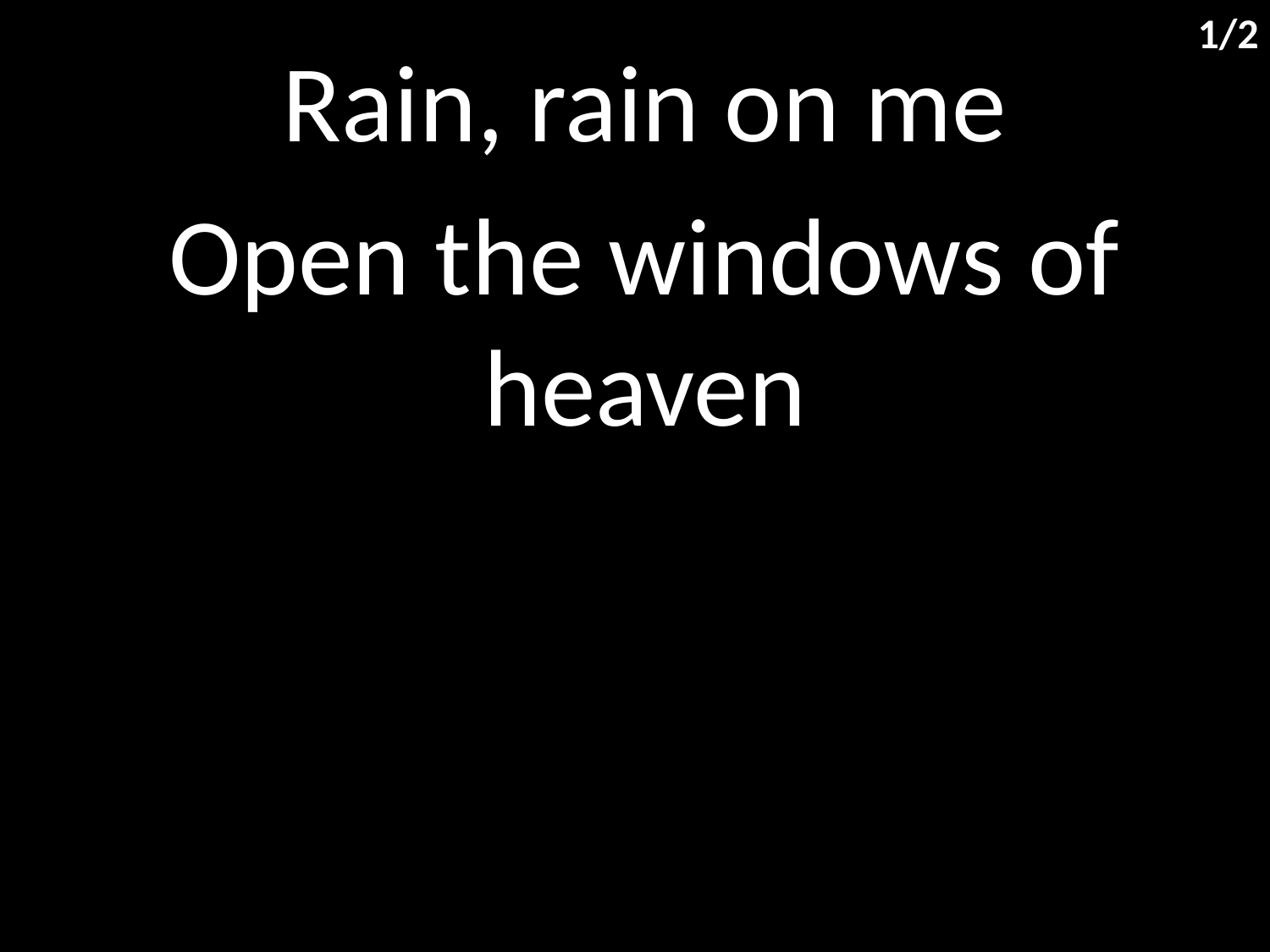

1/2
Rain, rain on me
Open the windows of heaven